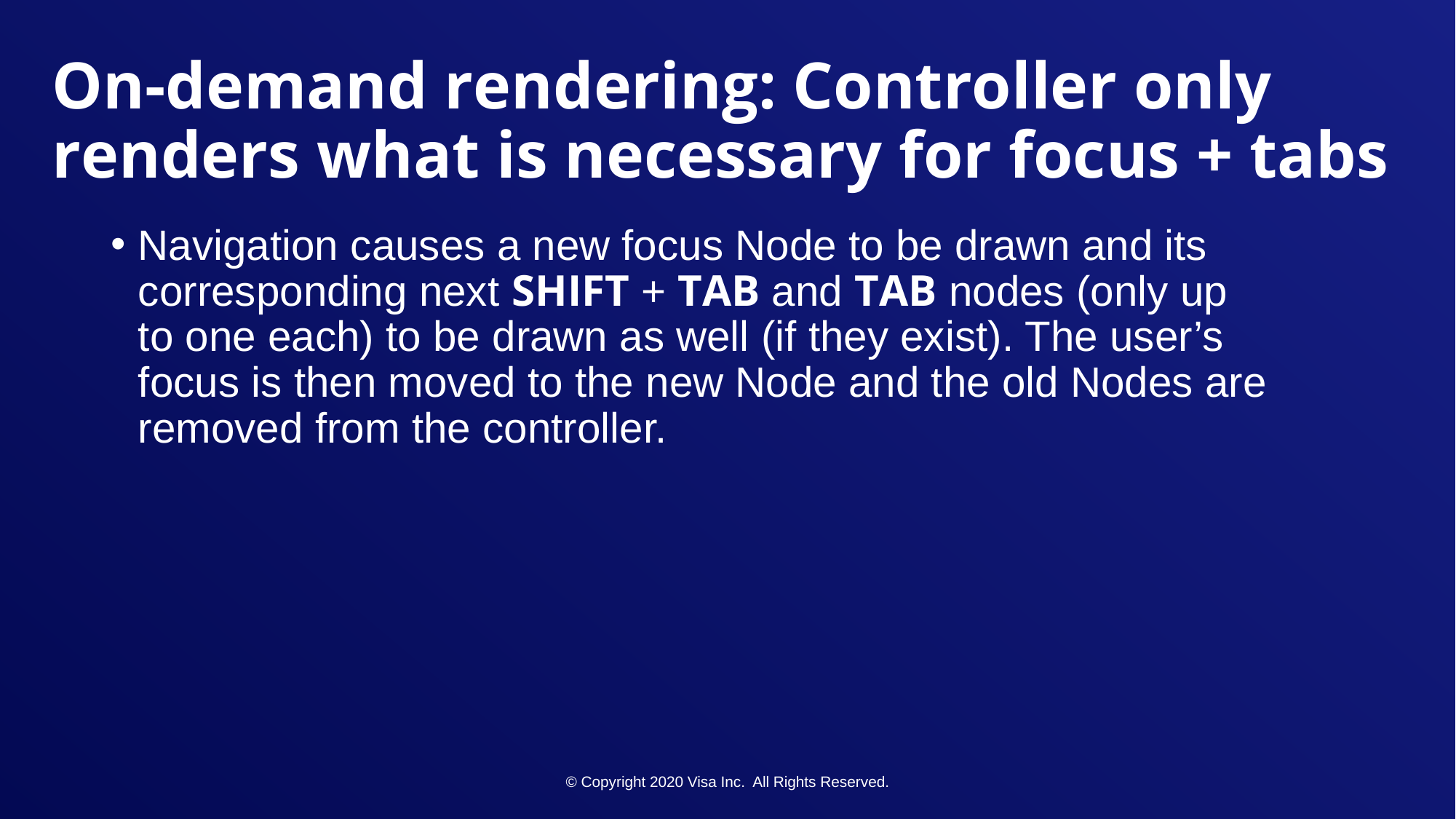

# On-demand rendering: Controller only renders what is necessary for focus + tabs
Navigation causes a new focus Node to be drawn and its corresponding next SHIFT + TAB and TAB nodes (only up to one each) to be drawn as well (if they exist). The user’s focus is then moved to the new Node and the old Nodes are removed from the controller.
© Copyright 2020 Visa Inc.  All Rights Reserved.